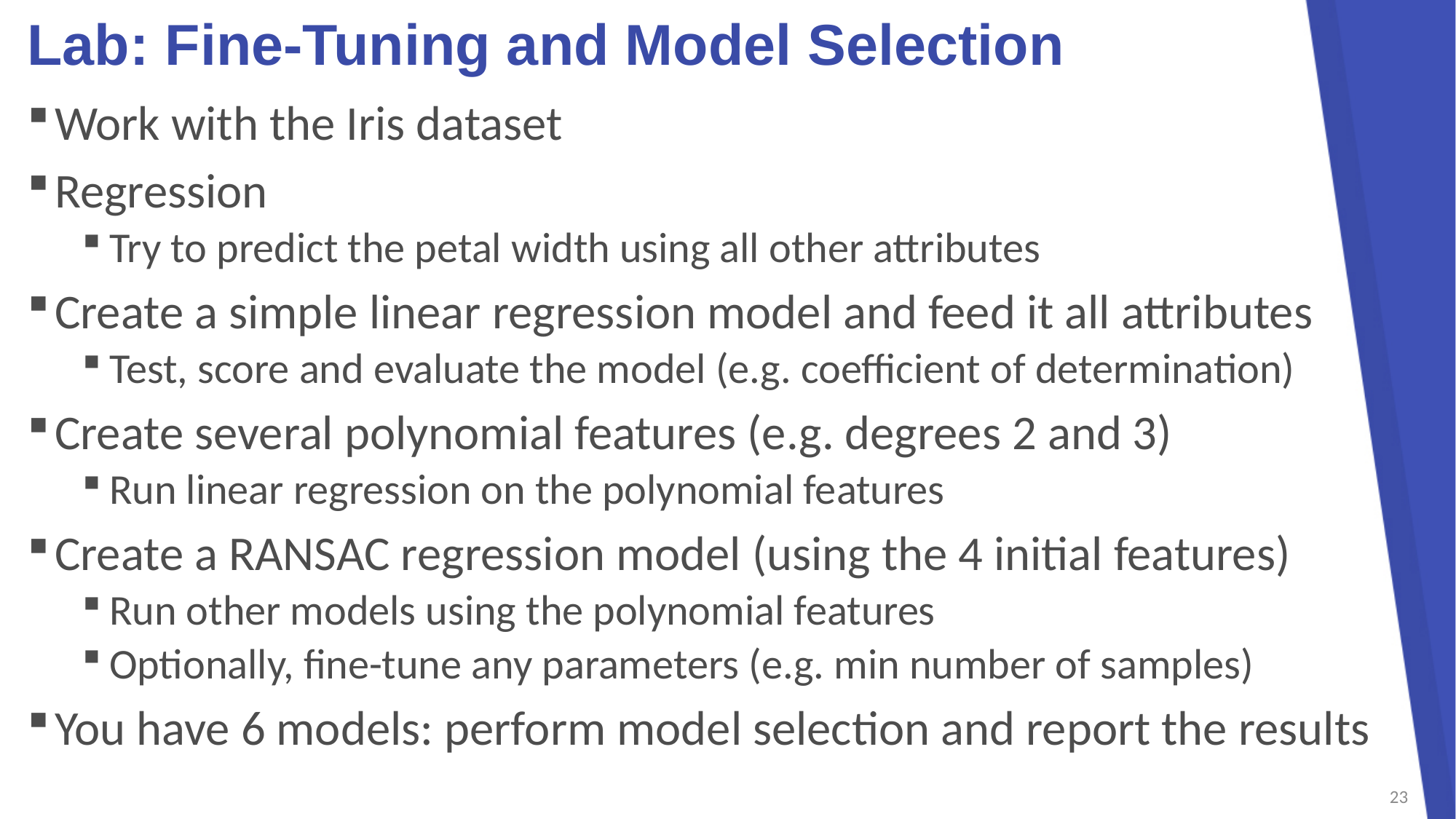

# Lab: Fine-Tuning and Model Selection
Work with the Iris dataset
Regression
Try to predict the petal width using all other attributes
Create a simple linear regression model and feed it all attributes
Test, score and evaluate the model (e.g. coefficient of determination)
Create several polynomial features (e.g. degrees 2 and 3)
Run linear regression on the polynomial features
Create a RANSAC regression model (using the 4 initial features)
Run other models using the polynomial features
Optionally, fine-tune any parameters (e.g. min number of samples)
You have 6 models: perform model selection and report the results
23